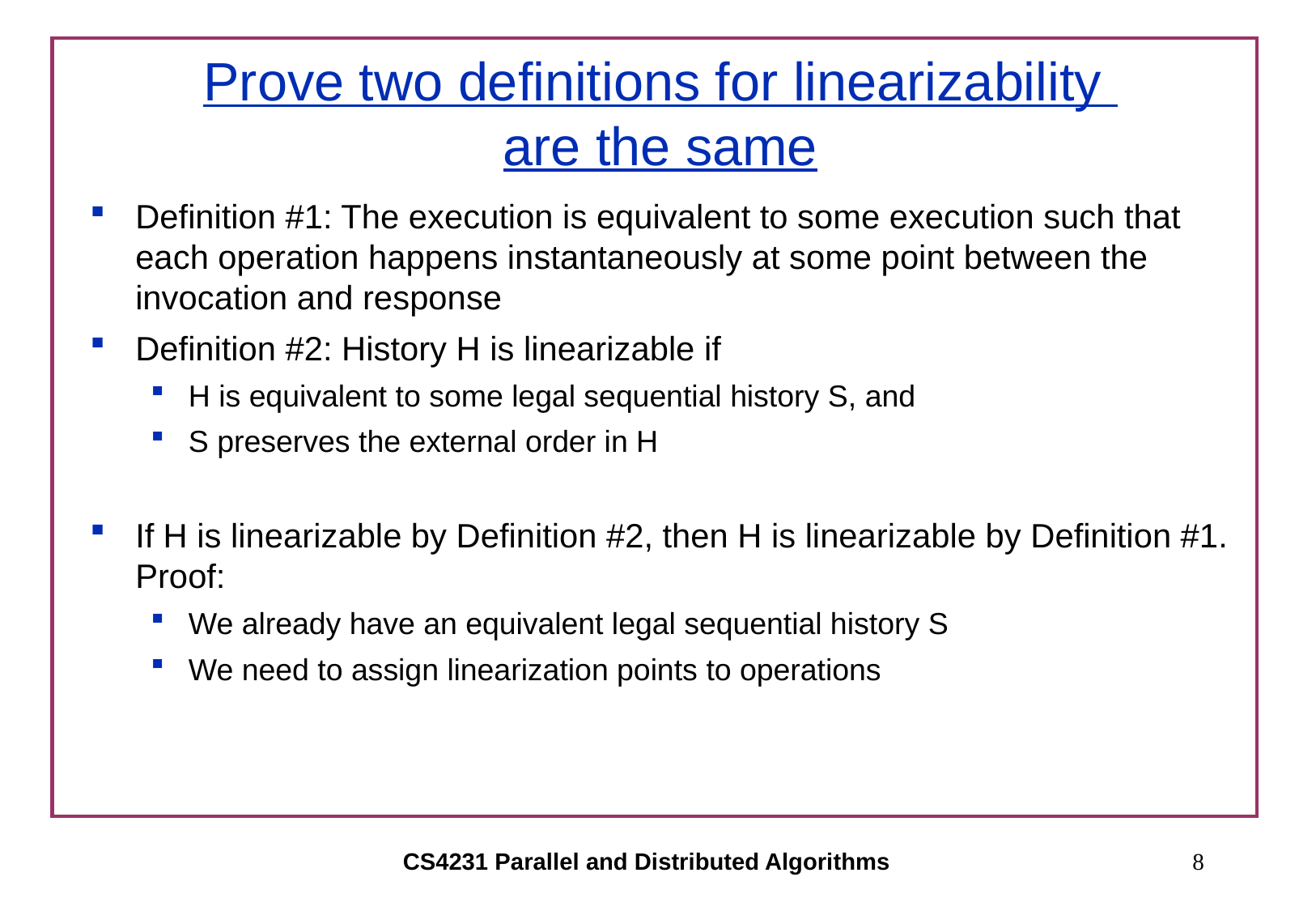

# Prove two definitions for linearizability are the same
Definition #1: The execution is equivalent to some execution such that each operation happens instantaneously at some point between the invocation and response
Definition #2: History H is linearizable if
H is equivalent to some legal sequential history S, and
S preserves the external order in H

If H is linearizable by Definition #2, then H is linearizable by Definition #1. Proof:
We already have an equivalent legal sequential history S
We need to assign linearization points to operations
CS4231 Parallel and Distributed Algorithms
8